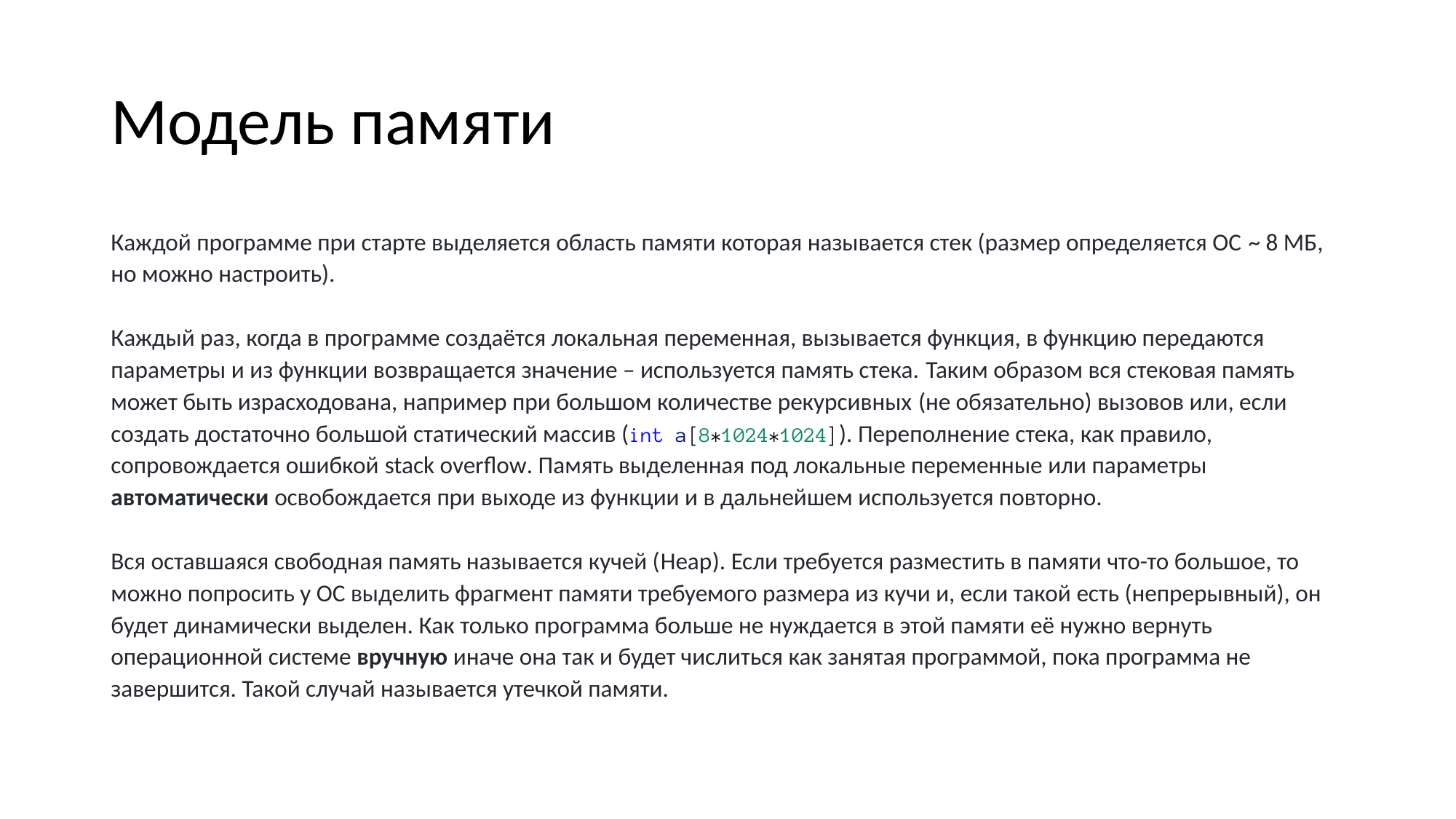

# Модель памяти
Каждой программе при старте выделяется область памяти которая называется стек (размер определяется ОС ~ 8 МБ, но можно настроить).

Каждый раз, когда в программе создаётся локальная переменная, вызывается функция, в функцию передаются параметры и из функции возвращается значение – используется память стека. Таким образом вся стековая память может быть израсходована, например при большом количестве рекурсивных (не обязательно) вызовов или, если создать достаточно большой статический массив (int a[8*1024*1024]). Переполнение стека, как правило, сопровождается ошибкой stack overflow. Память выделенная под локальные переменные или параметры автоматически освобождается при выходе из функции и в дальнейшем используется повторно.

Вся оставшаяся свободная память называется кучей (Heap). Если требуется разместить в памяти что-то большое, то можно попросить у ОС выделить фрагмент памяти требуемого размера из кучи и, если такой есть (непрерывный), он будет динамически выделен. Как только программа больше не нуждается в этой памяти её нужно вернуть операционной системе вручную иначе она так и будет числиться как занятая программой, пока программа не завершится. Такой случай называется утечкой памяти.